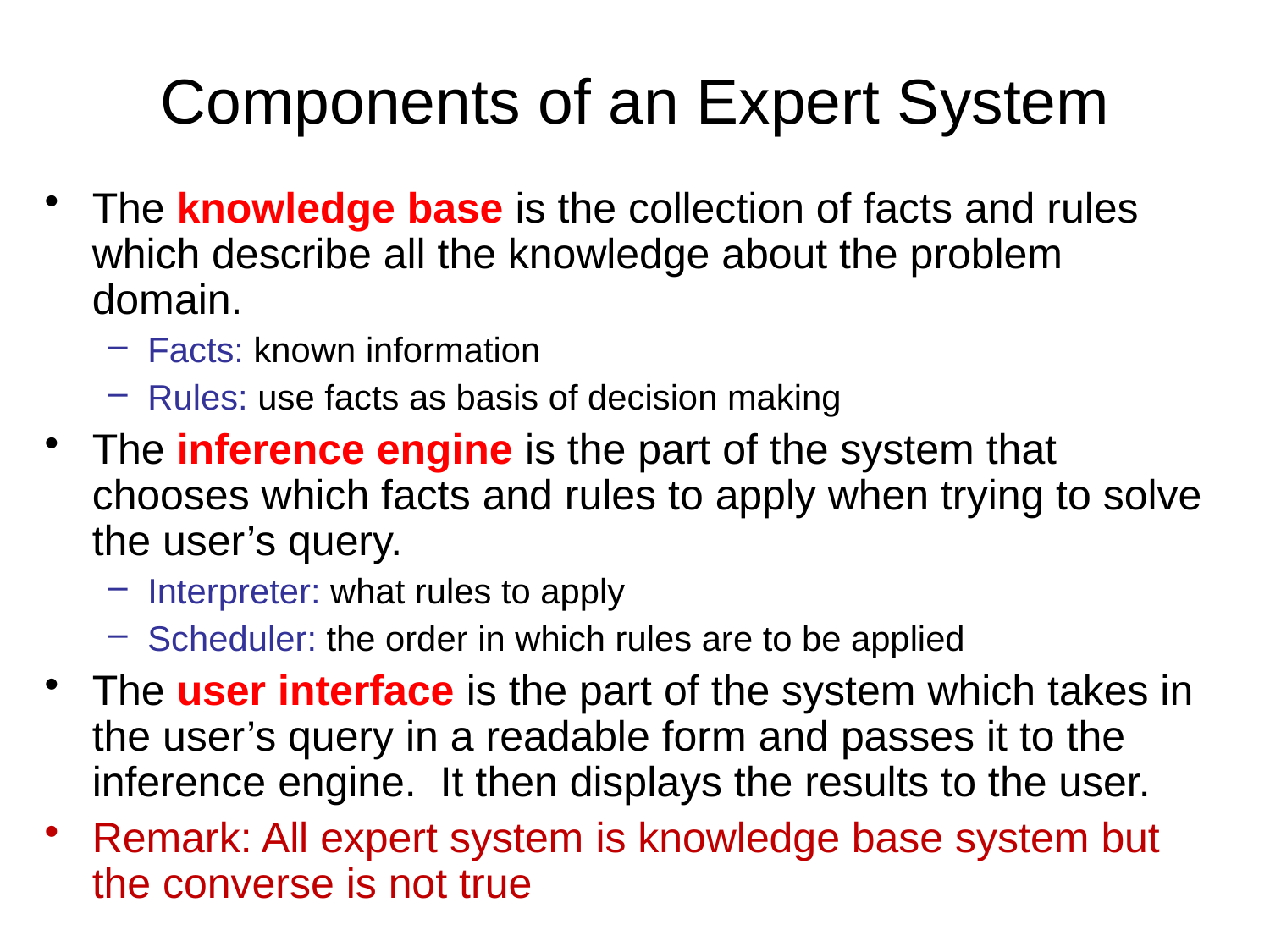

# Components of an Expert System
The knowledge base is the collection of facts and rules which describe all the knowledge about the problem domain.
Facts: known information
Rules: use facts as basis of decision making
The inference engine is the part of the system that chooses which facts and rules to apply when trying to solve the user’s query.
Interpreter: what rules to apply
Scheduler: the order in which rules are to be applied
The user interface is the part of the system which takes in the user’s query in a readable form and passes it to the inference engine.  It then displays the results to the user.
Remark: All expert system is knowledge base system but the converse is not true